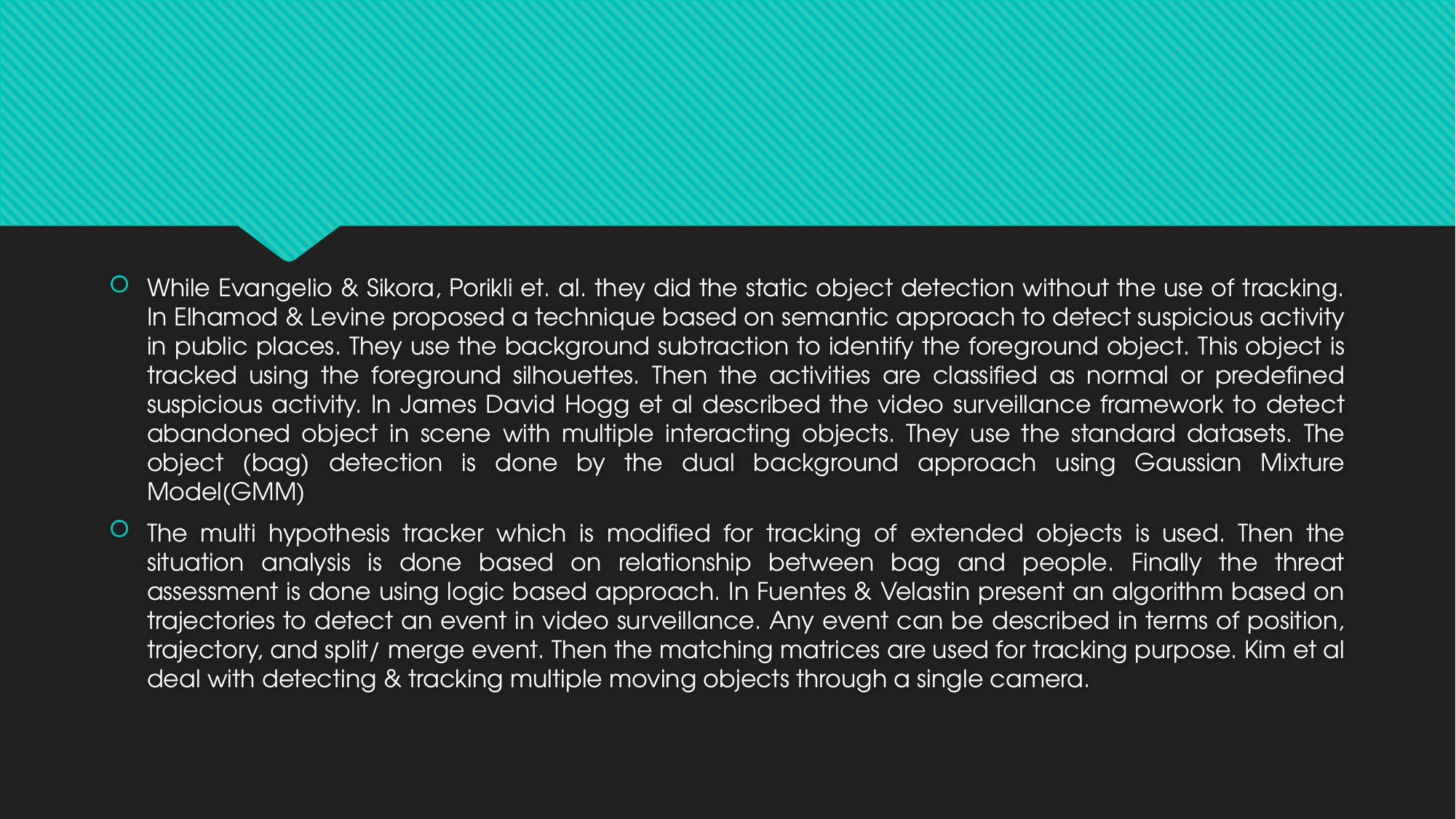

While Evangelio & Sikora, Porikli et. al. they did the static object detection without the use of tracking. In Elhamod & Levine proposed a technique based on semantic approach to detect suspicious activity in public places. They use the background subtraction to identify the foreground object. This object is tracked using the foreground silhouettes. Then the activities are classified as normal or predefined suspicious activity. In James David Hogg et al described the video surveillance framework to detect abandoned object in scene with multiple interacting objects. They use the standard datasets. The object (bag) detection is done by the dual background approach using Gaussian Mixture Model(GMM)
The multi hypothesis tracker which is modified for tracking of extended objects is used. Then the situation analysis is done based on relationship between bag and people. Finally the threat assessment is done using logic based approach. In Fuentes & Velastin present an algorithm based on trajectories to detect an event in video surveillance. Any event can be described in terms of position, trajectory, and split/ merge event. Then the matching matrices are used for tracking purpose. Kim et al deal with detecting & tracking multiple moving objects through a single camera.